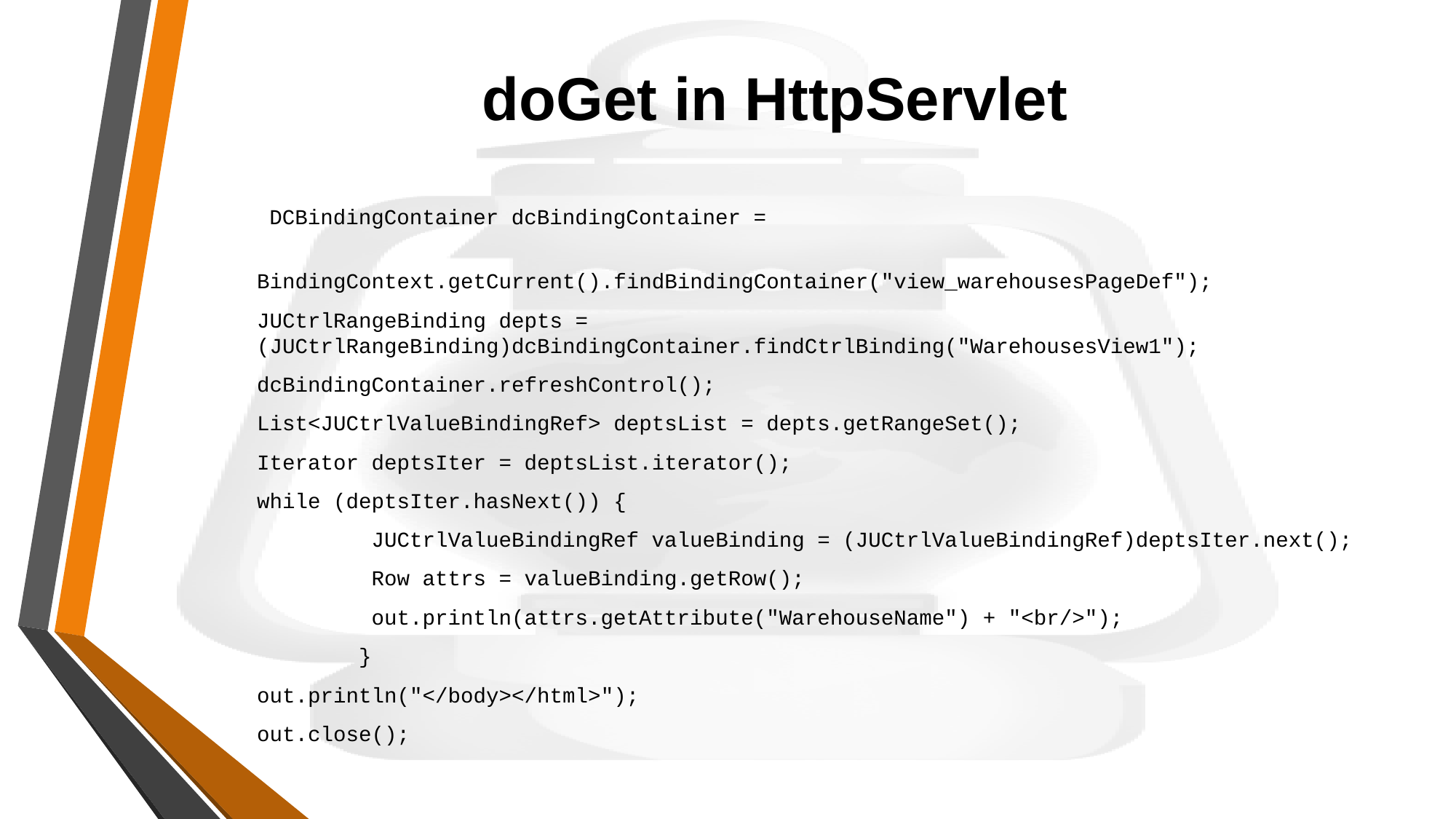

# doGet in HttpServlet
 DCBindingContainer dcBindingContainer =
            BindingContext.getCurrent().findBindingContainer("view_warehousesPageDef");
JUCtrlRangeBinding depts = (JUCtrlRangeBinding)dcBindingContainer.findCtrlBinding("WarehousesView1");
dcBindingContainer.refreshControl();
List<JUCtrlValueBindingRef> deptsList = depts.getRangeSet();
Iterator deptsIter = deptsList.iterator();
while (deptsIter.hasNext()) {
         JUCtrlValueBindingRef valueBinding = (JUCtrlValueBindingRef)deptsIter.next();
         Row attrs = valueBinding.getRow();
         out.println(attrs.getAttribute("WarehouseName") + "<br/>");
        }
out.println("</body></html>");
out.close();